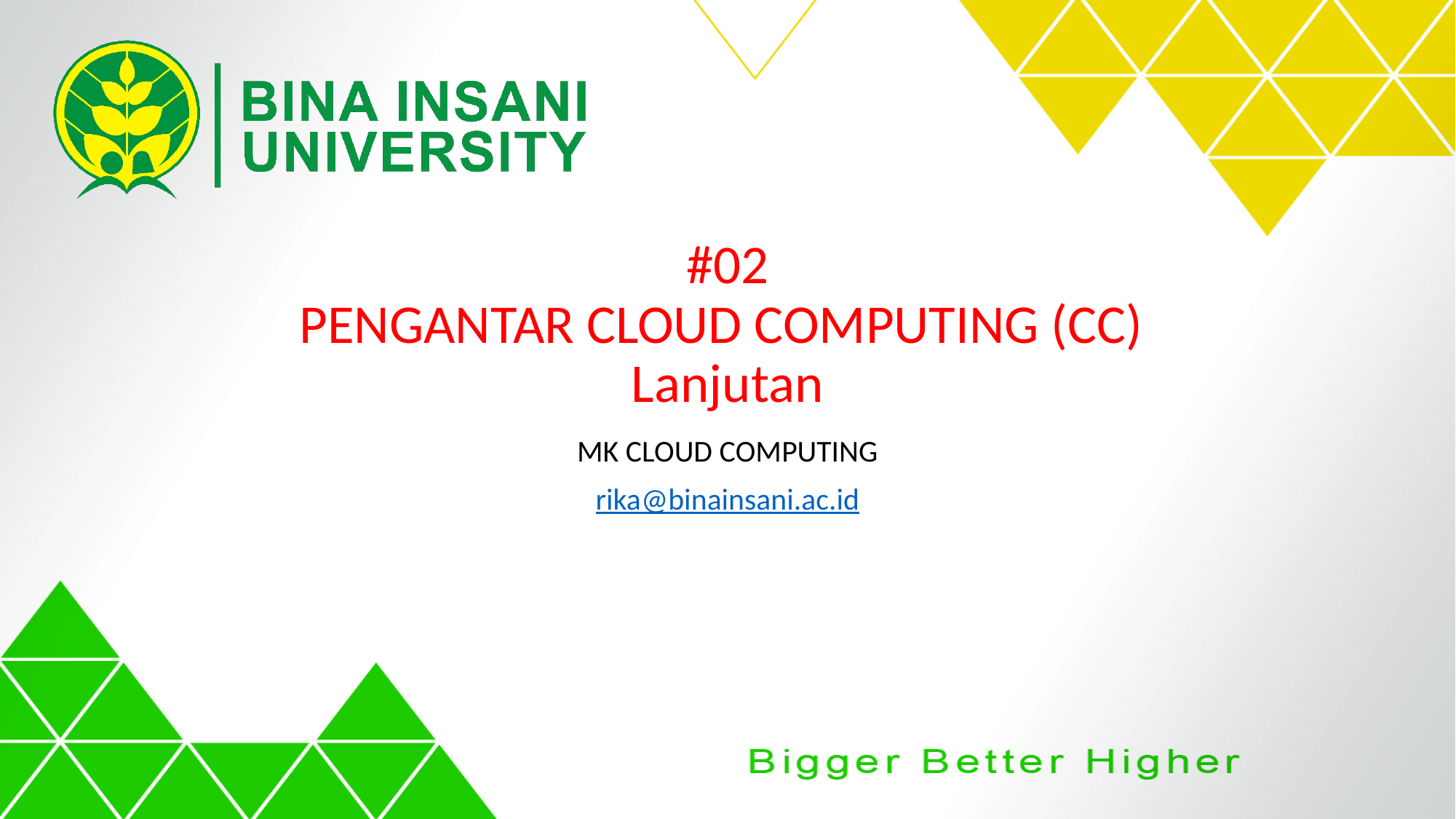

# #02 PENGANTAR CLOUD COMPUTING (CC) Lanjutan
MK CLOUD COMPUTING
rika@binainsani.ac.id